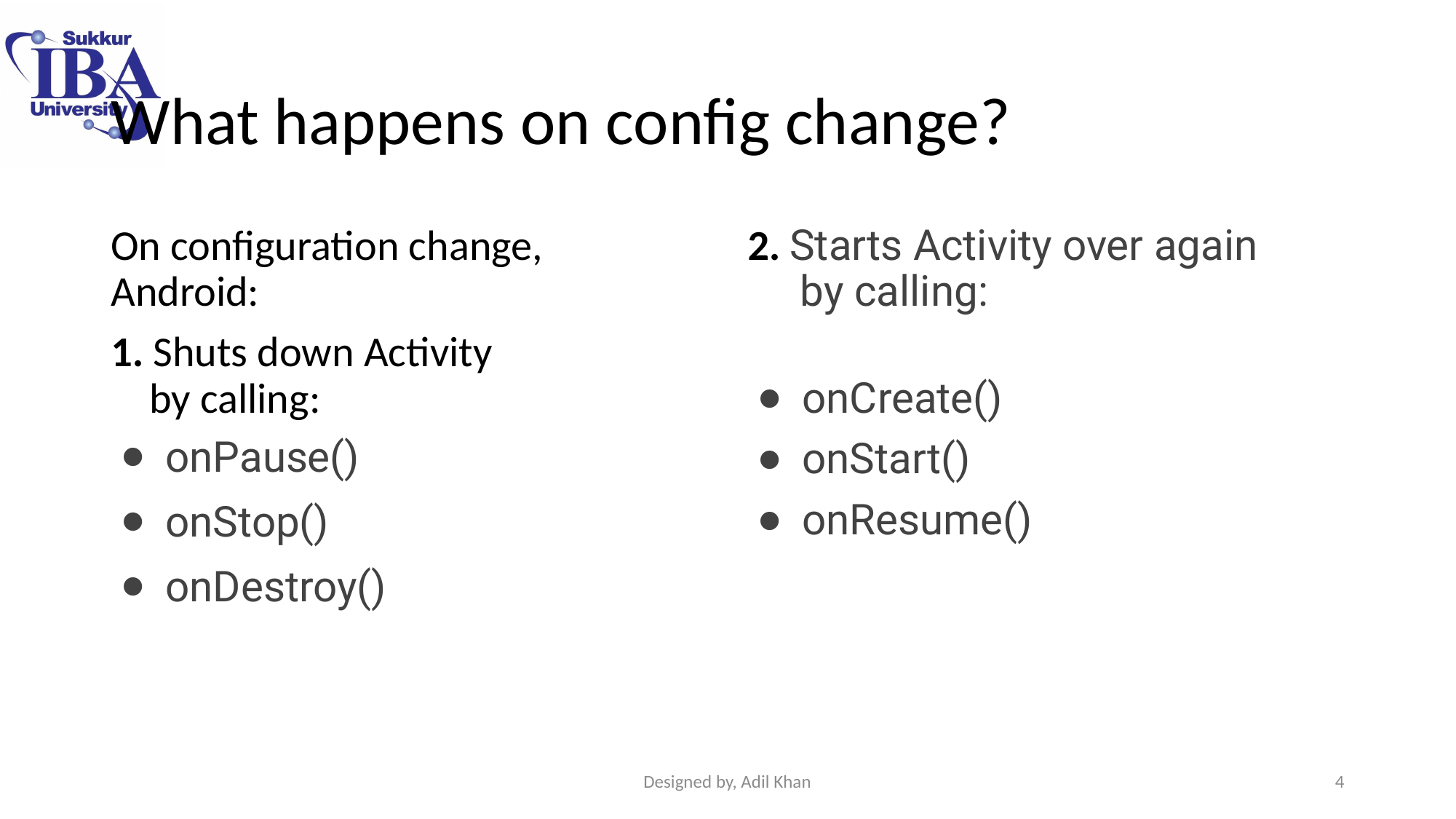

# What happens on config change?
On configuration change,  Android:
1. Shuts down Activity
    by calling:
onPause()
onStop()
onDestroy()

2. Starts Activity over again
     by calling:

onCreate()
onStart()
onResume()

Designed by, Adil Khan
4